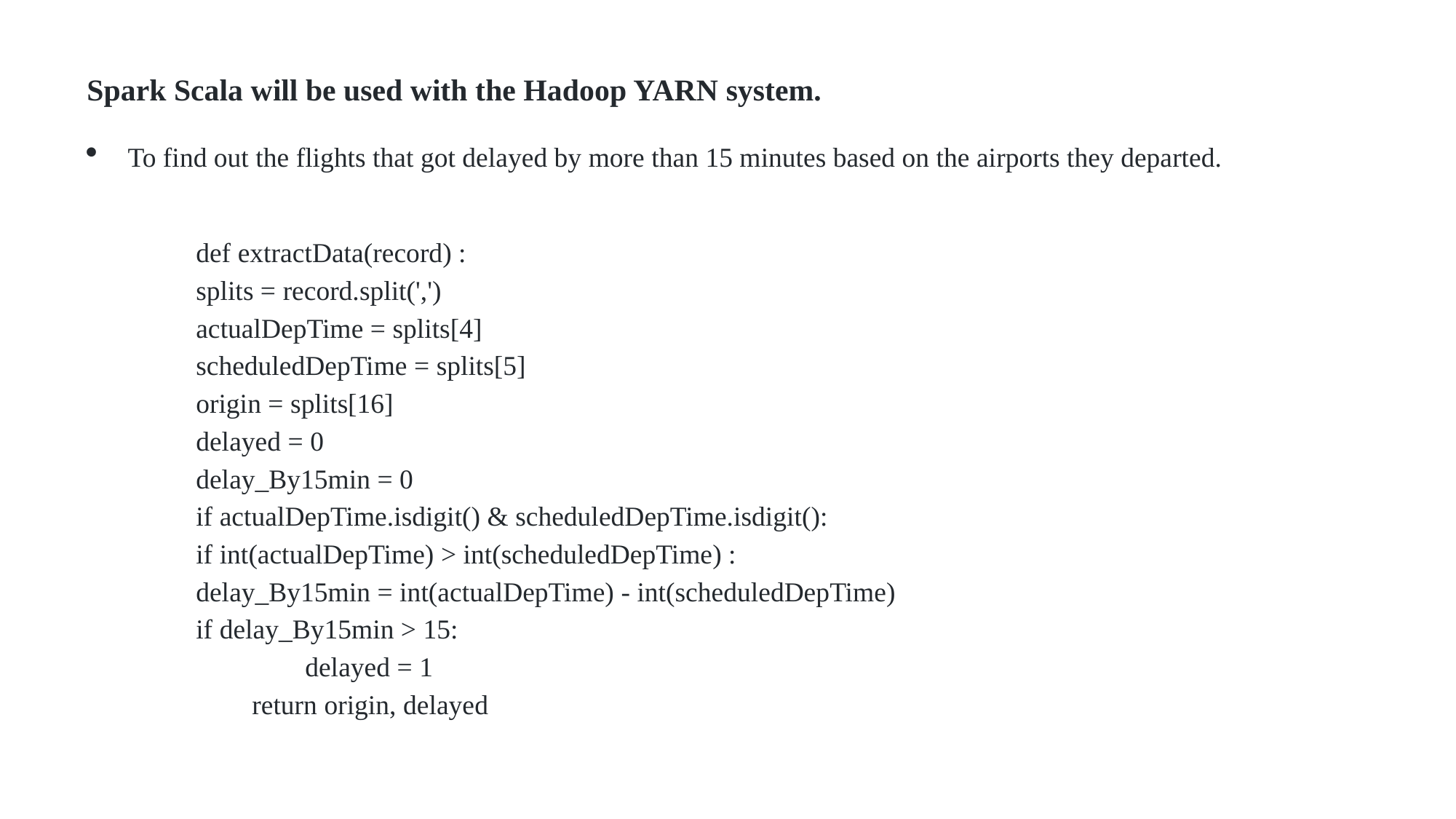

Spark Scala will be used with the Hadoop YARN system.
To find out the flights that got delayed by more than 15 minutes based on the airports they departed.

	def extractData(record) :
 	splits = record.split(',')
 	actualDepTime = splits[4]
    	scheduledDepTime = splits[5]
    	origin = splits[16]
	delayed = 0
    	delay_By15min = 0
	if actualDepTime.isdigit() & scheduledDepTime.isdigit():
	if int(actualDepTime) > int(scheduledDepTime) :
	delay_By15min = int(actualDepTime) - int(scheduledDepTime)
	if delay_By15min > 15:
           	delayed = 1
                return origin, delayed